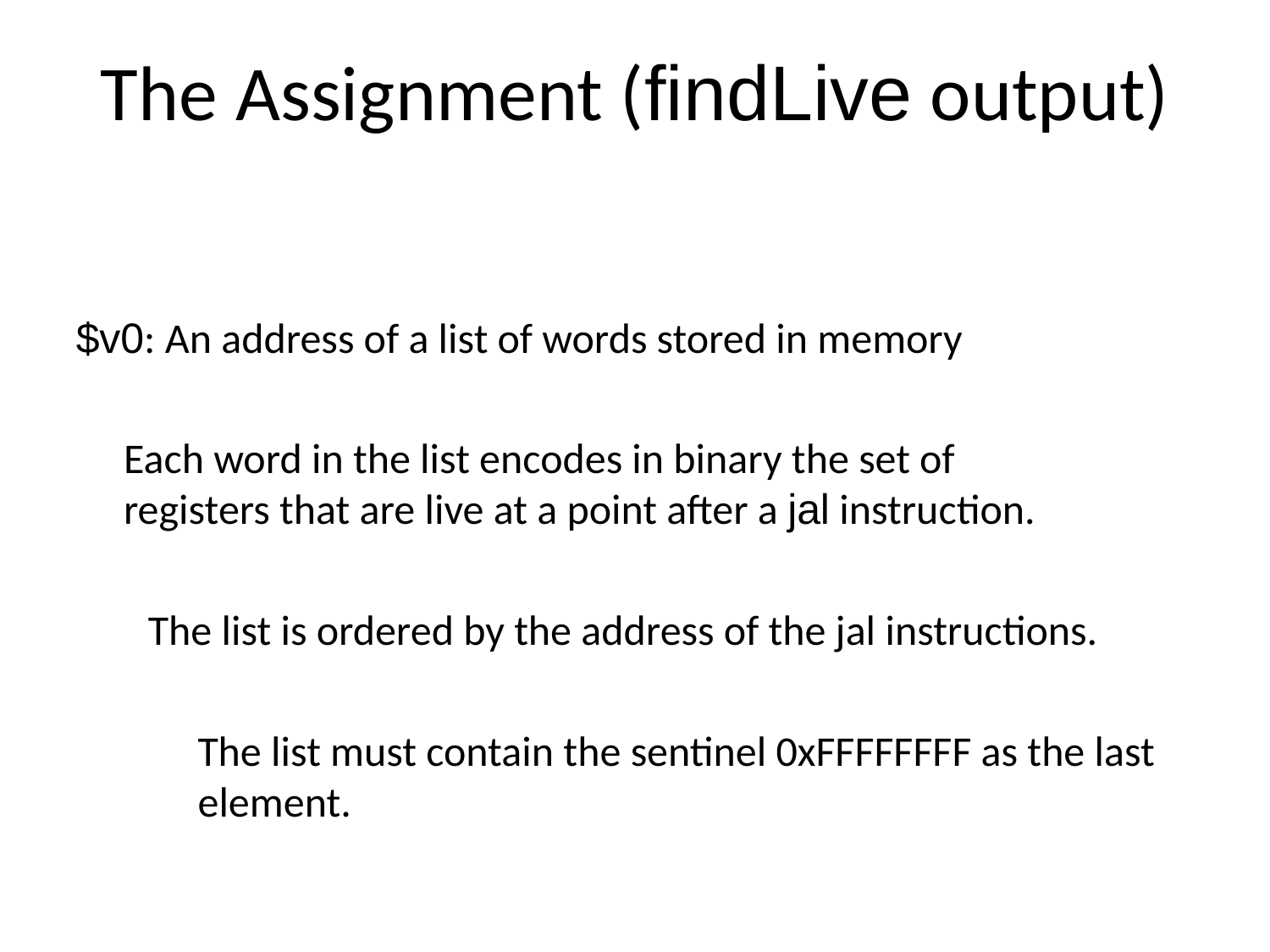

# The Assignment (findLive output)
$v0: An address of a list of words stored in memory
Each word in the list encodes in binary the set of registers that are live at a point after a jal instruction.
The list is ordered by the address of the jal instructions.
The list must contain the sentinel 0xFFFFFFFF as the last element.